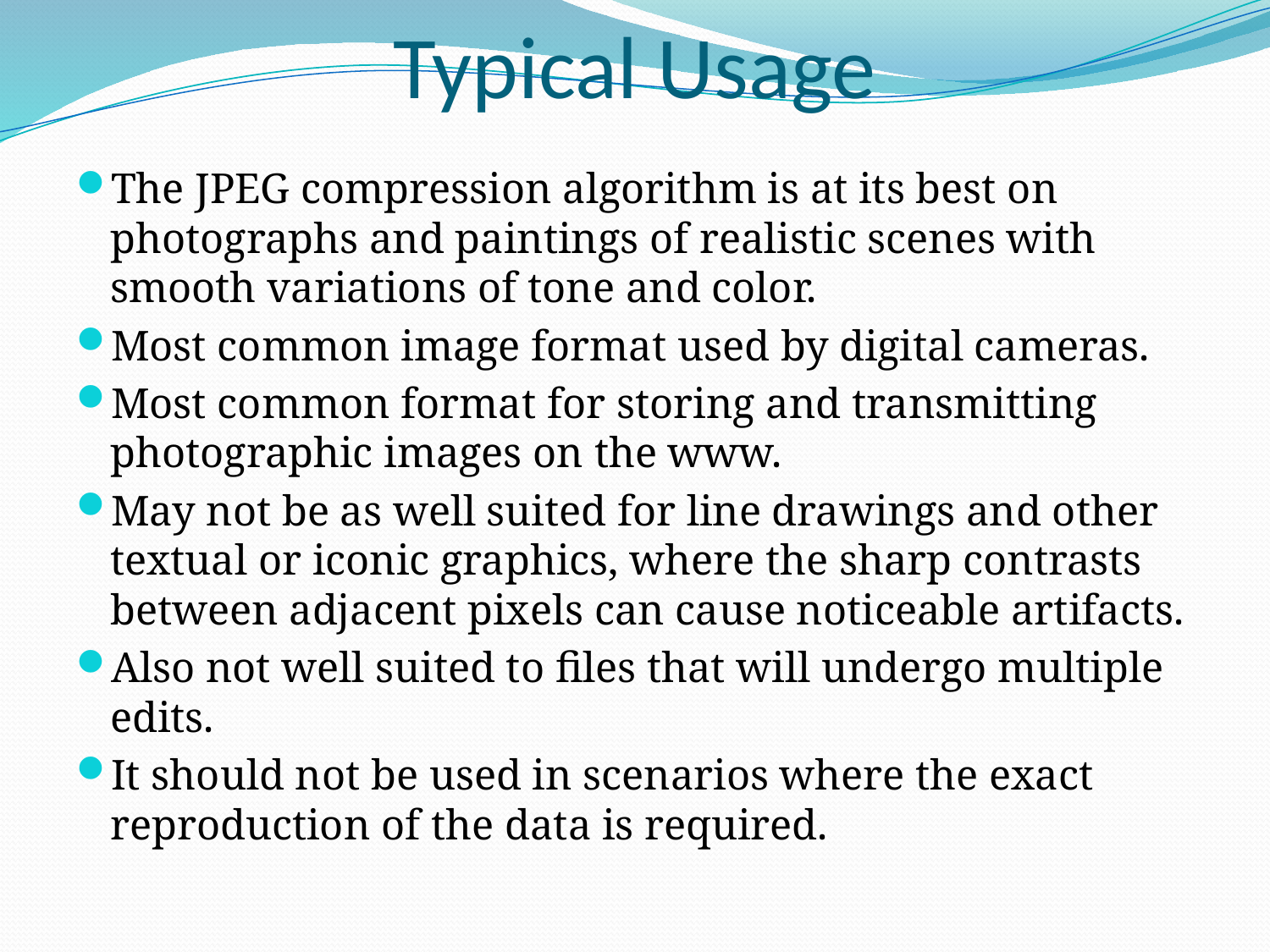

# Typical Usage
The JPEG compression algorithm is at its best on photographs and paintings of realistic scenes with smooth variations of tone and color.
Most common image format used by digital cameras.
Most common format for storing and transmitting photographic images on the www.
May not be as well suited for line drawings and other textual or iconic graphics, where the sharp contrasts between adjacent pixels can cause noticeable artifacts.
Also not well suited to files that will undergo multiple edits.
It should not be used in scenarios where the exact reproduction of the data is required.